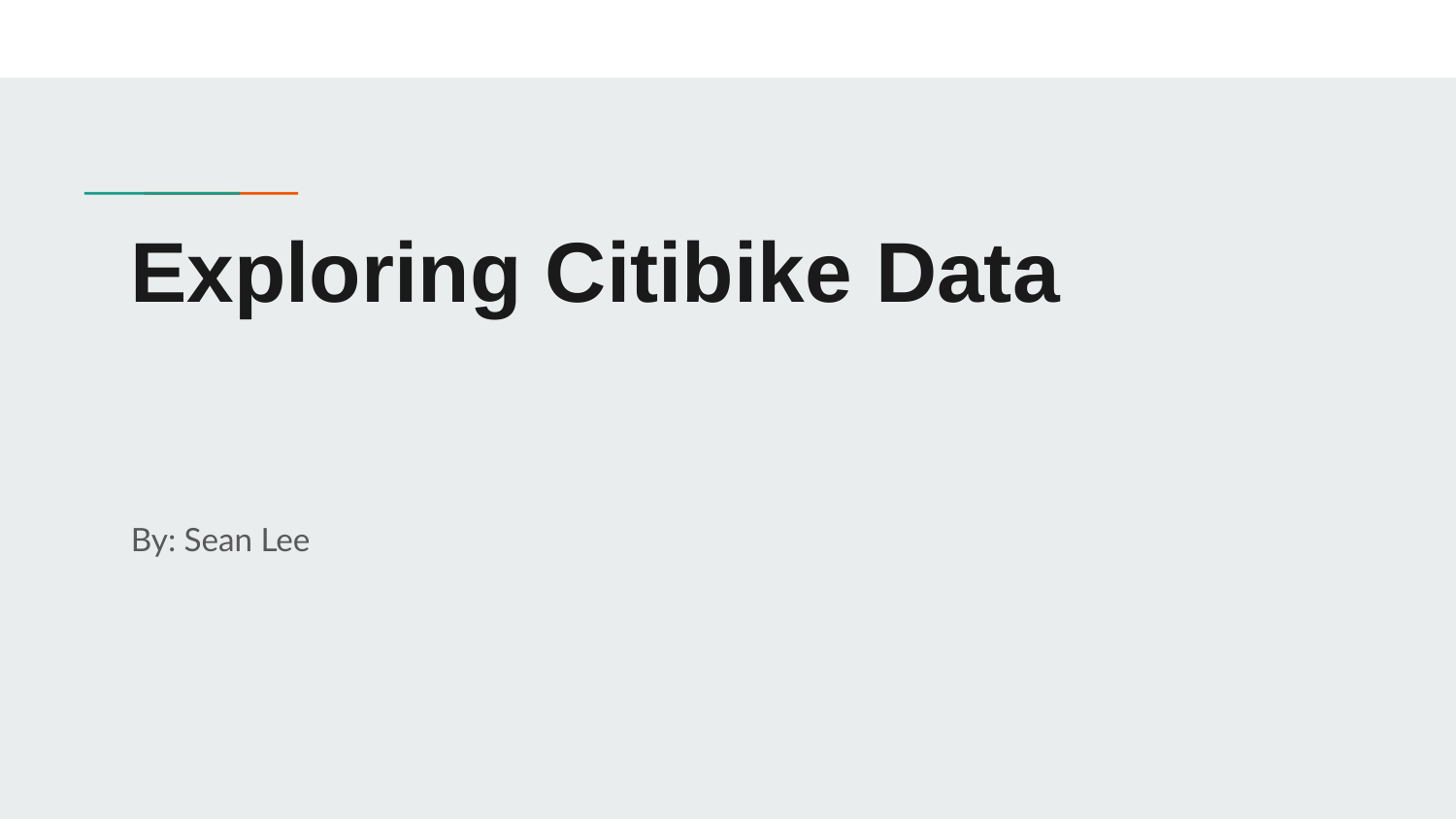

# Exploring Citibike Data
By: Sean Lee